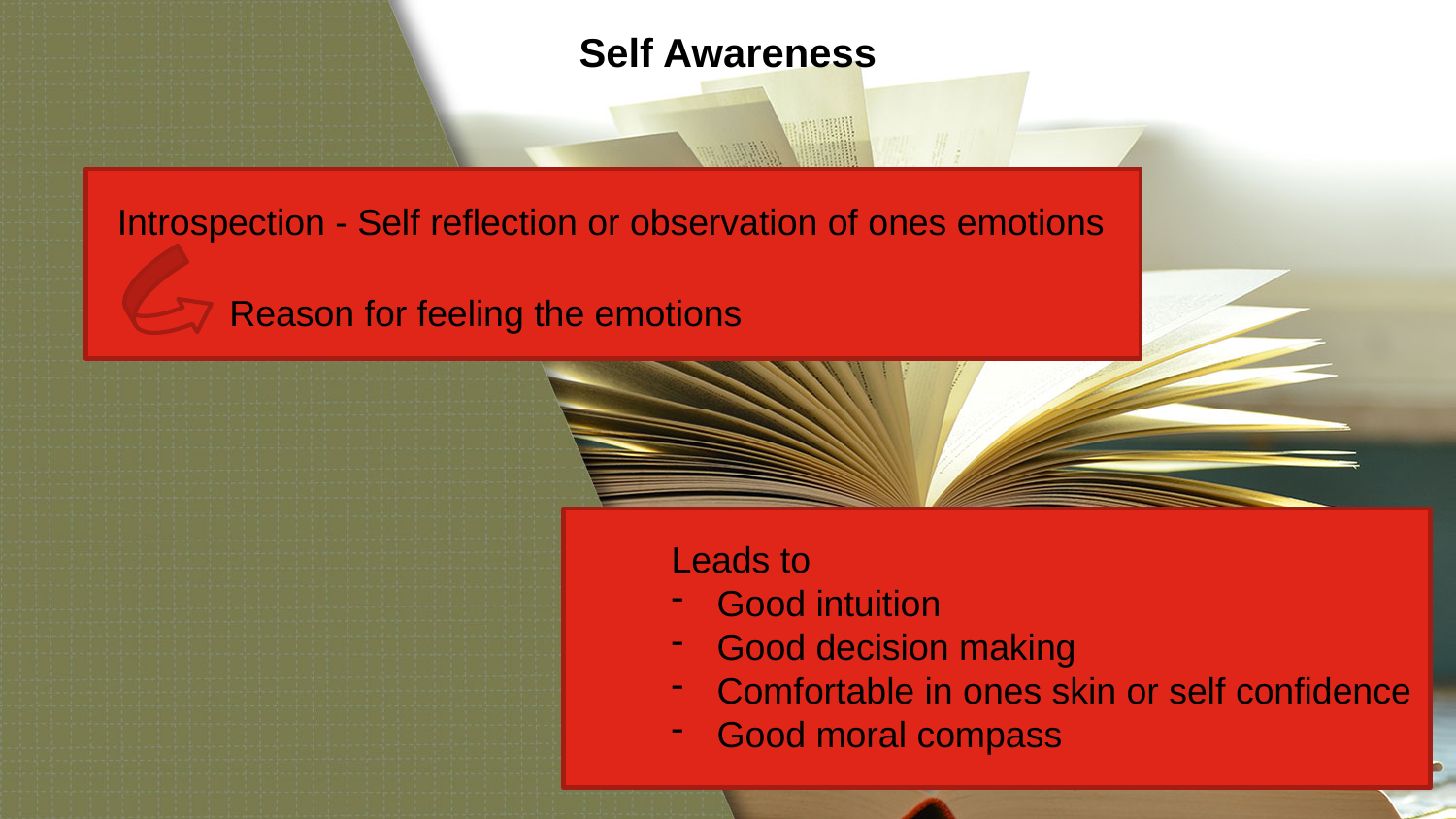

Self Awareness

Introspection - Self reflection or observation of ones emotions

Reason for feeling the emotions

Leads to
Good intuition
Good decision making
Comfortable in ones skin or self confidence
Good moral compass